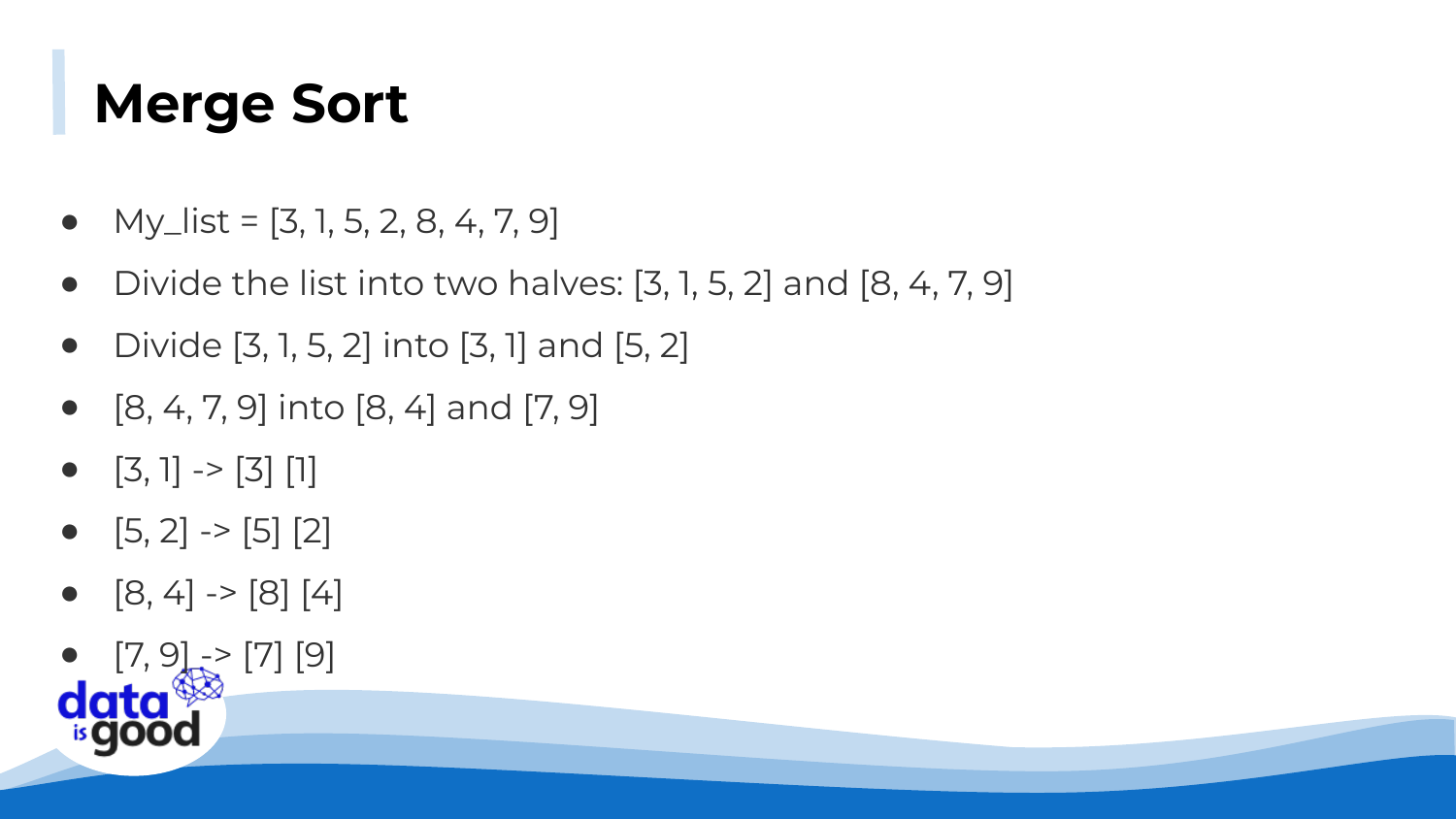

Merge Sort
My_list = [3, 1, 5, 2, 8, 4, 7, 9]
Divide the list into two halves: [3, 1, 5, 2] and [8, 4, 7, 9]
Divide [3, 1, 5, 2] into [3, 1] and [5, 2]
[8, 4, 7, 9] into [8, 4] and [7, 9]
[3, 1] -> [3] [1]
[5, 2] -> [5] [2]
[8, 4] -> [8] [4]
[7, 9] -> [7] [9]